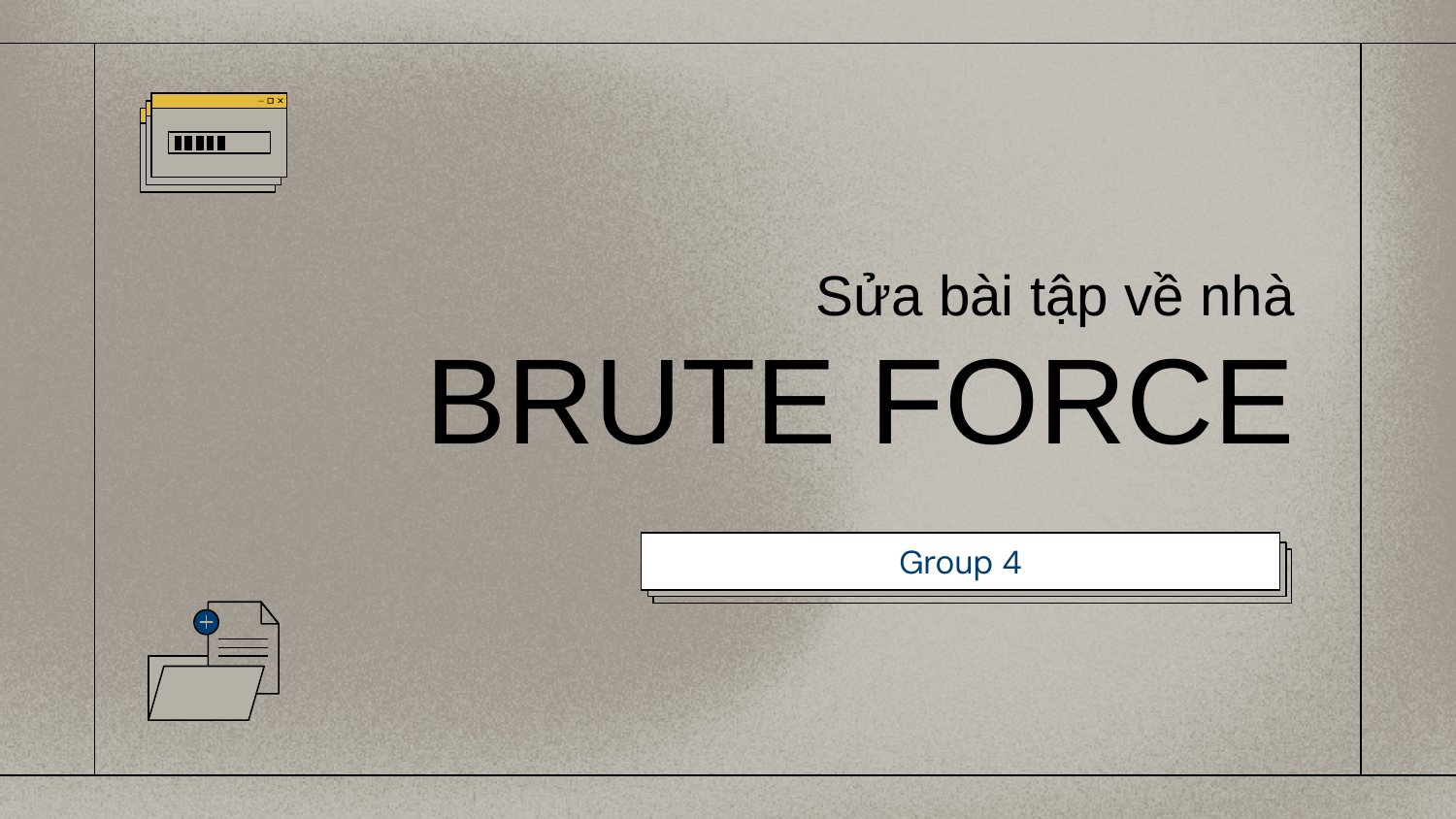

# Sửa bài tập về nhà
BRUTE FORCE

Group 4